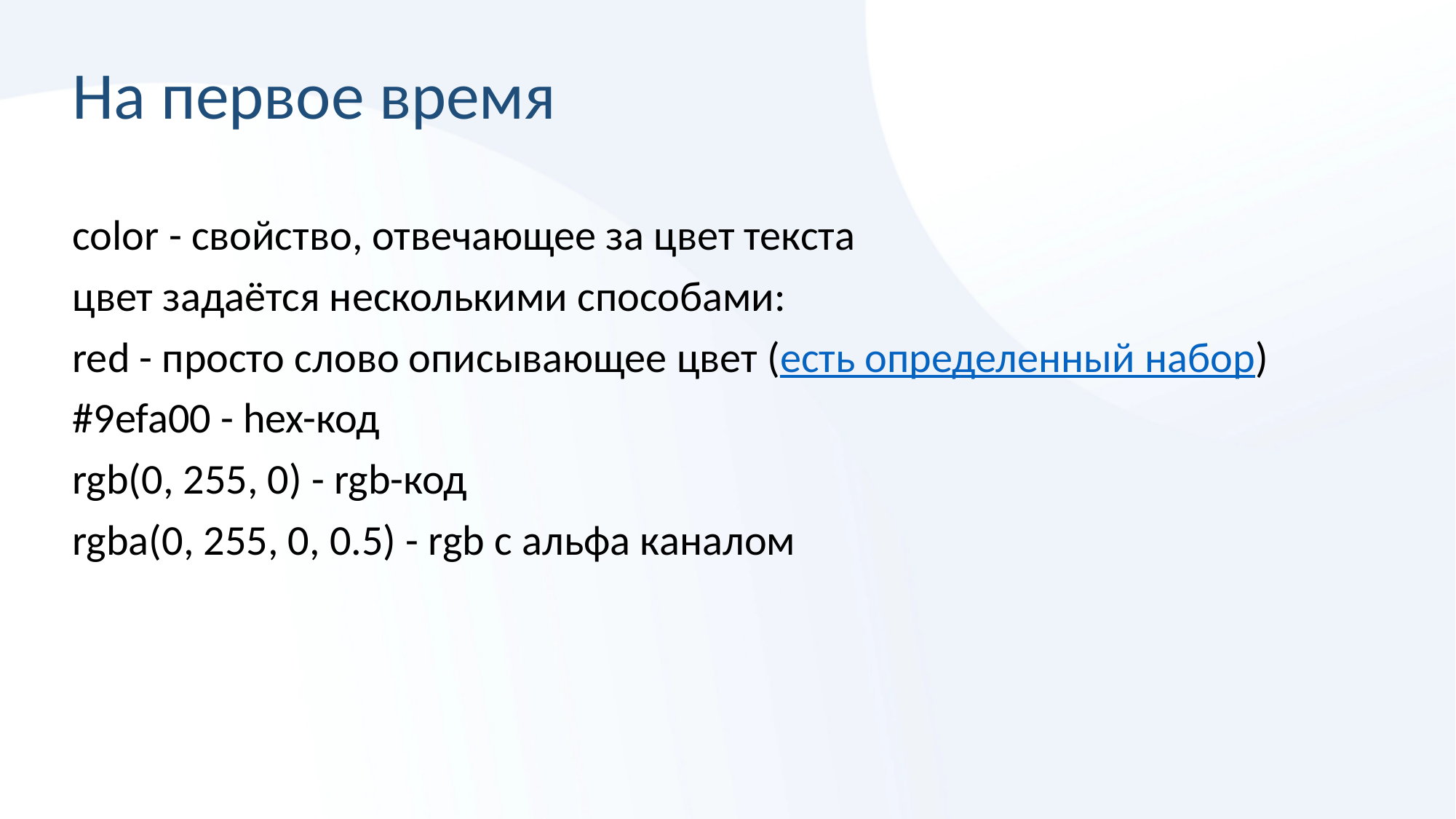

# На первое время
color - свойство, отвечающее за цвет текста
цвет задаётся несколькими способами:
red - просто слово описывающее цвет (есть определенный набор)
#9efa00 - hex-код
rgb(0, 255, 0) - rgb-код
rgba(0, 255, 0, 0.5) - rgb с альфа каналом